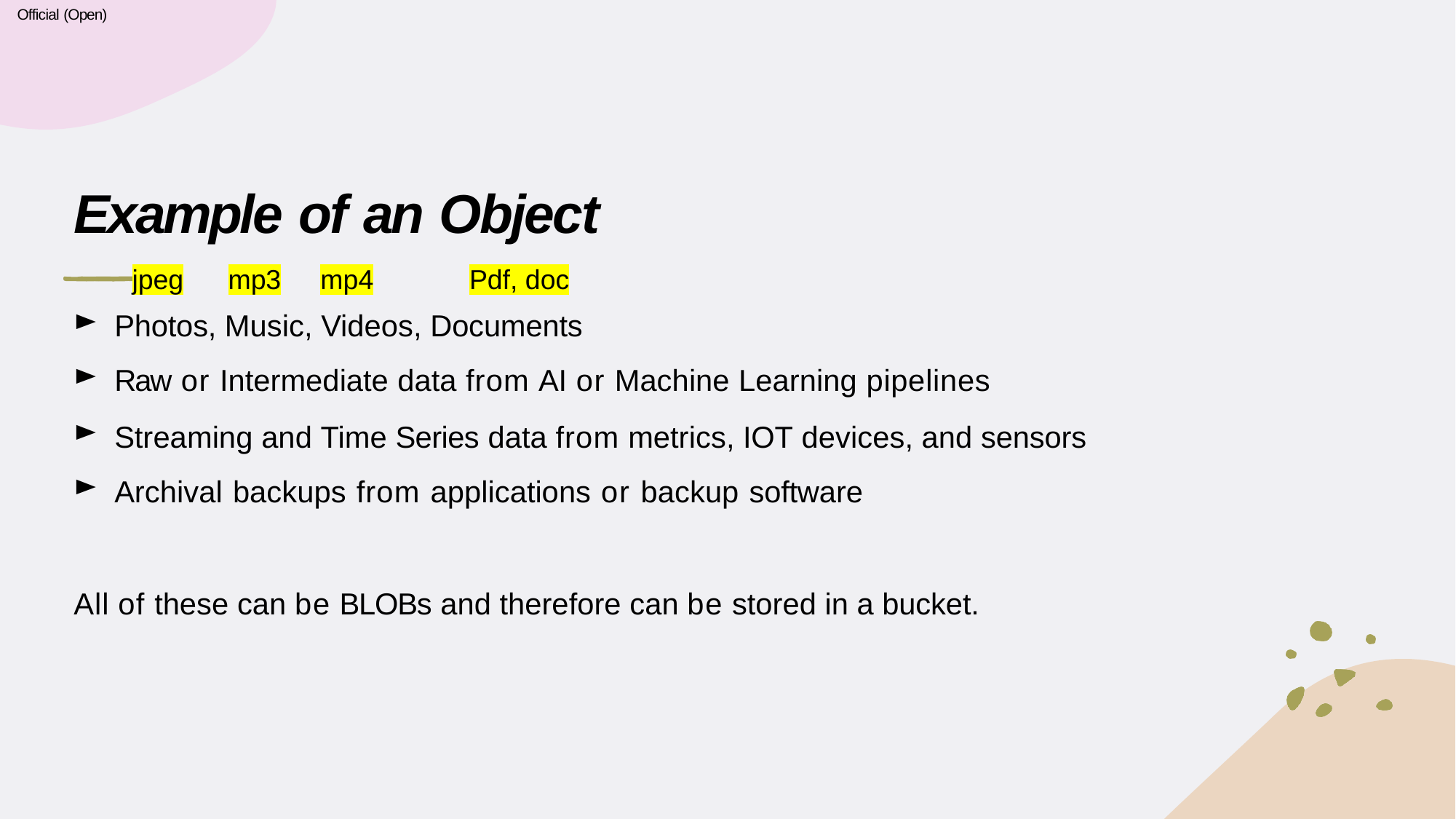

Official (Open)
# Example of an Object
jpeg
Pdf, doc
mp3
mp4

Photos, Music, Videos, Documents
Raw or Intermediate data from AI or Machine Learning pipelines
Streaming and Time Series data from metrics, IOT devices, and sensors
Archival backups from applications or backup software

All of these can be BLOBs and therefore can be stored in a bucket.